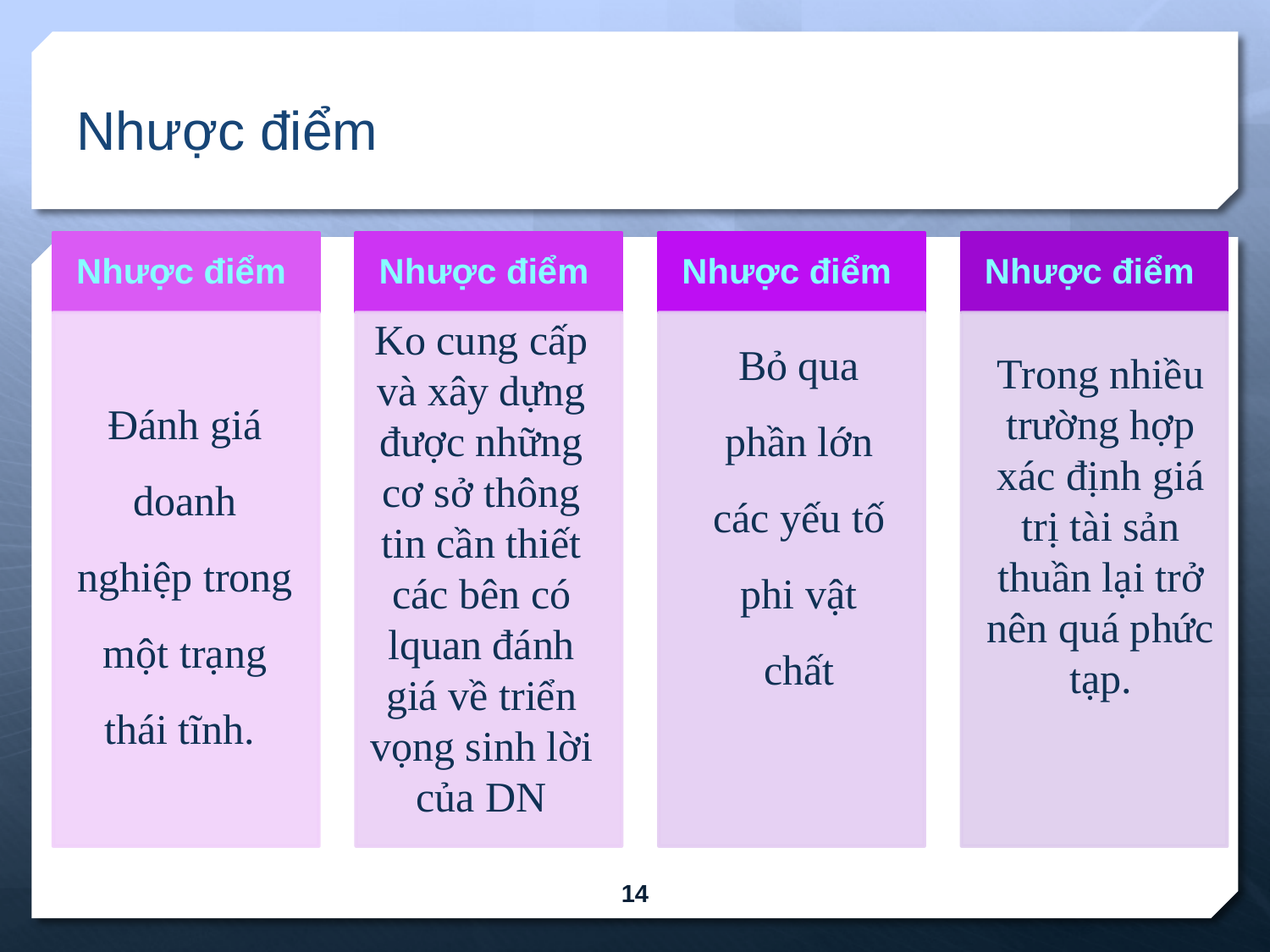

# Nhược điểm
Nhược điểm

Nhược điểm

Nhược điểm

Nhược điểm

Ko cung cấp và xây dựng được những cơ sở thông tin cần thiết các bên có lquan đánh giá về triển vọng sinh lời của DN

Bỏ qua phần lớn các yếu tố phi vật chất

Trong nhiều trường hợp xác định giá trị tài sản thuần lại trở nên quá phức tạp.

Đánh giá doanh nghiệp trong một trạng thái tĩnh.

14